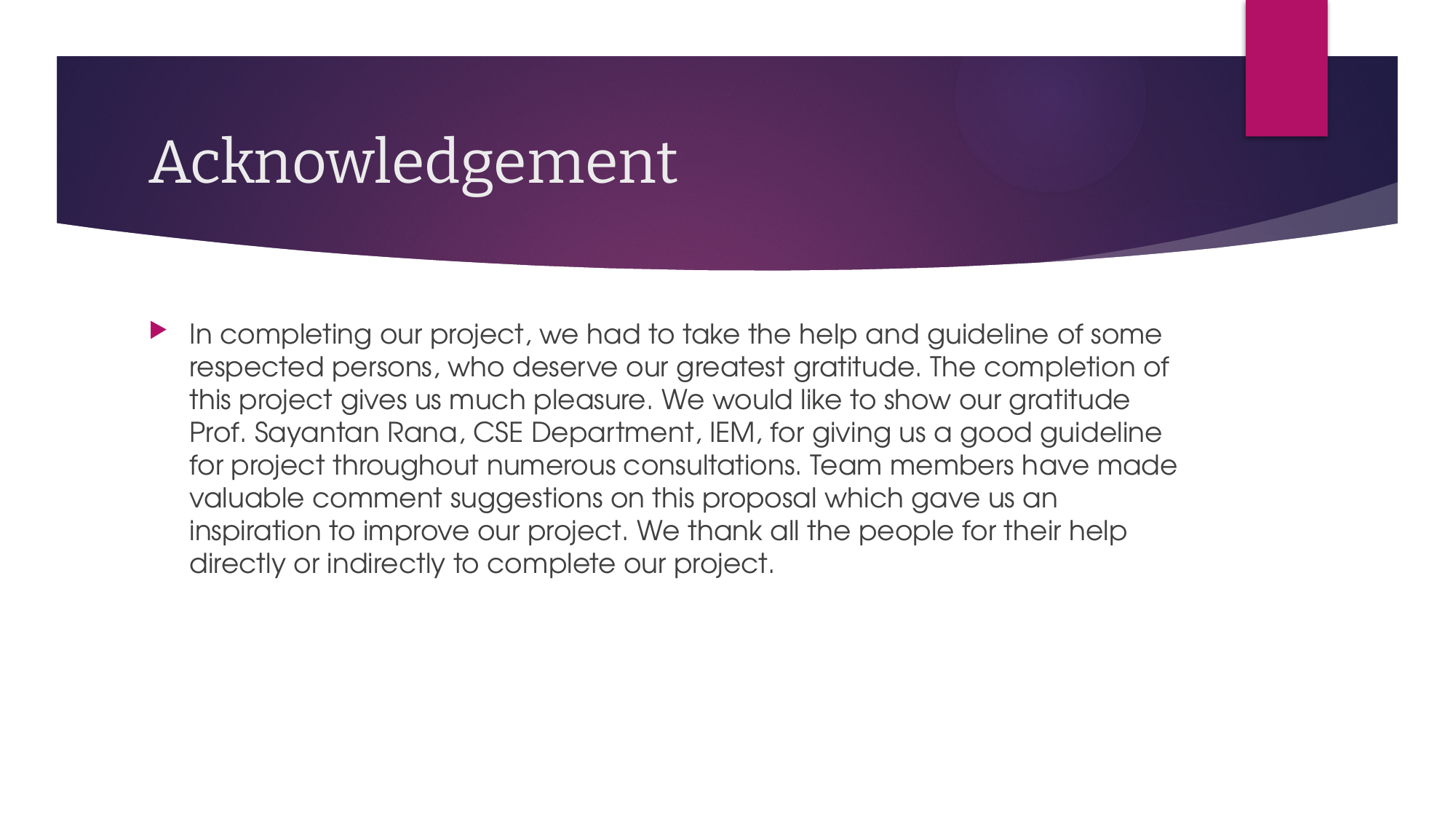

# Acknowledgement
In completing our project, we had to take the help and guideline of some respected persons, who deserve our greatest gratitude. The completion of this project gives us much pleasure. We would like to show our gratitude Prof. Sayantan Rana, CSE Department, IEM, for giving us a good guideline for project throughout numerous consultations. Team members have made valuable comment suggestions on this proposal which gave us an inspiration to improve our project. We thank all the people for their help directly or indirectly to complete our project.